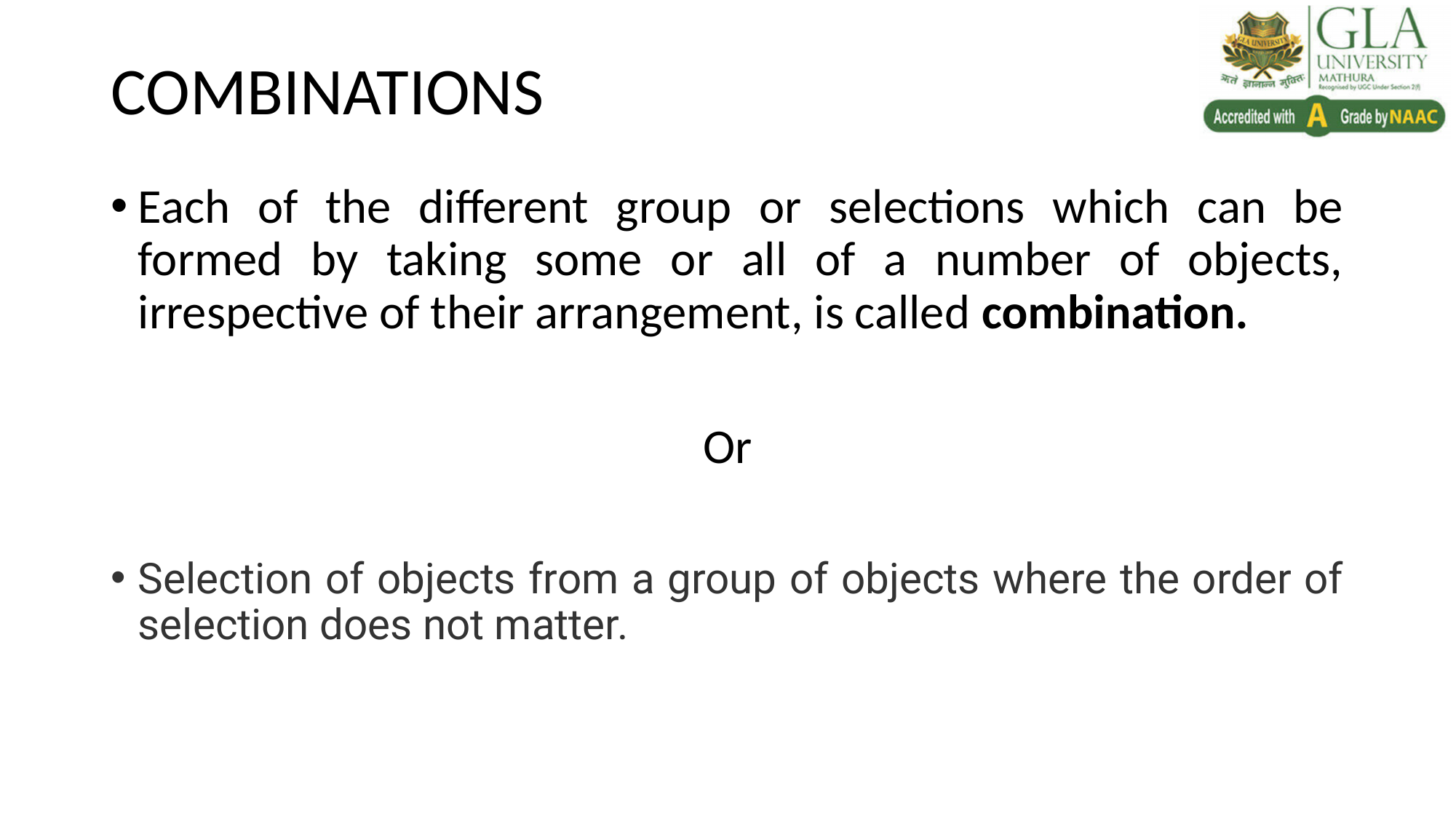

# COMBINATIONS
Each of the different group or selections which can be formed by taking some or all of a number of objects, irrespective of their arrangement, is called combination.

Or

Selection of objects from a group of objects where the order of selection does not matter.